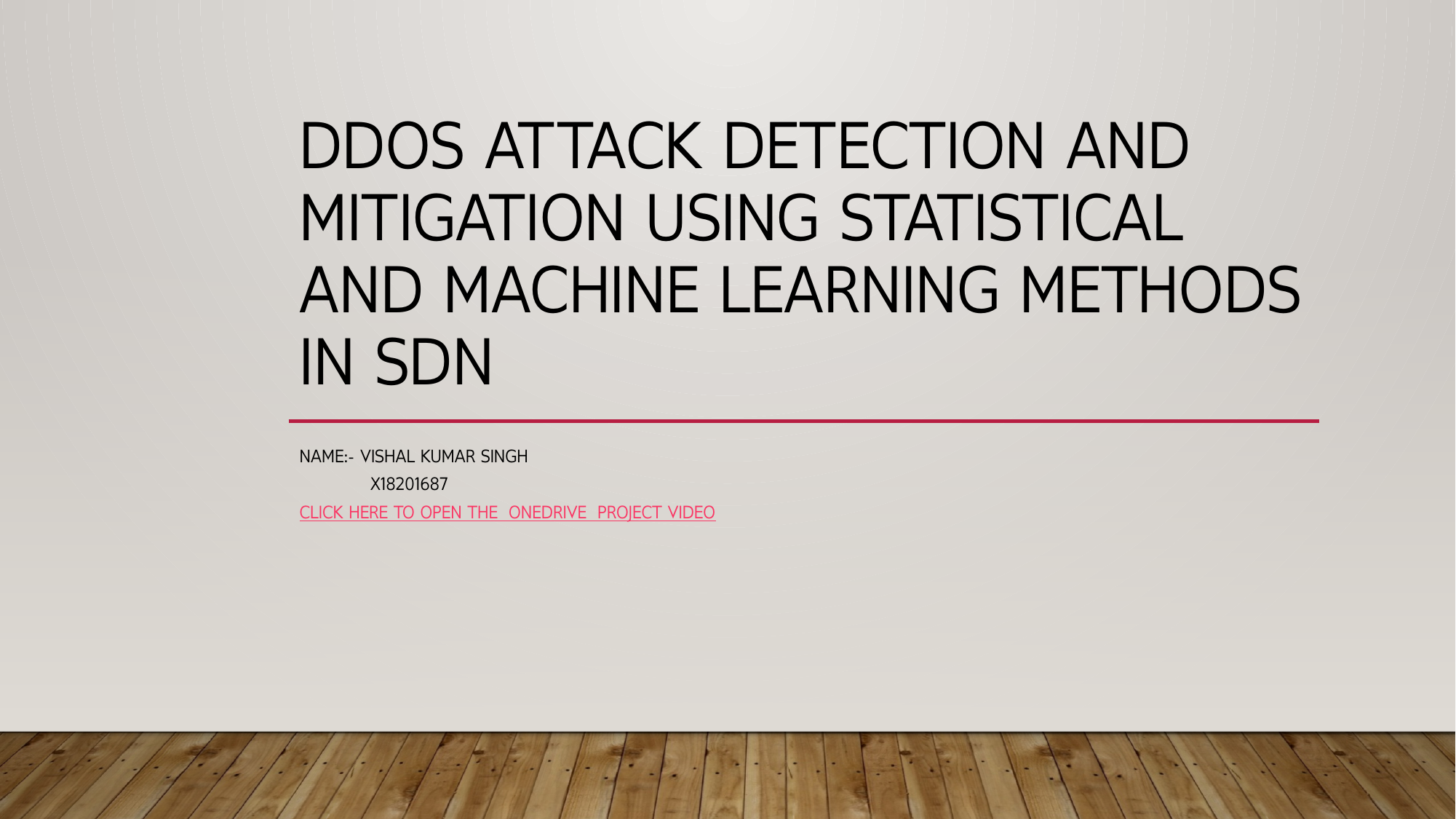

# DDOS Attack Detection And Mitigation Using Statistical and Machine learning Methods In SDN

NAME:- Vishal Kumar Singh
             X18201687
Click Here to open the  OneDrive  Project video